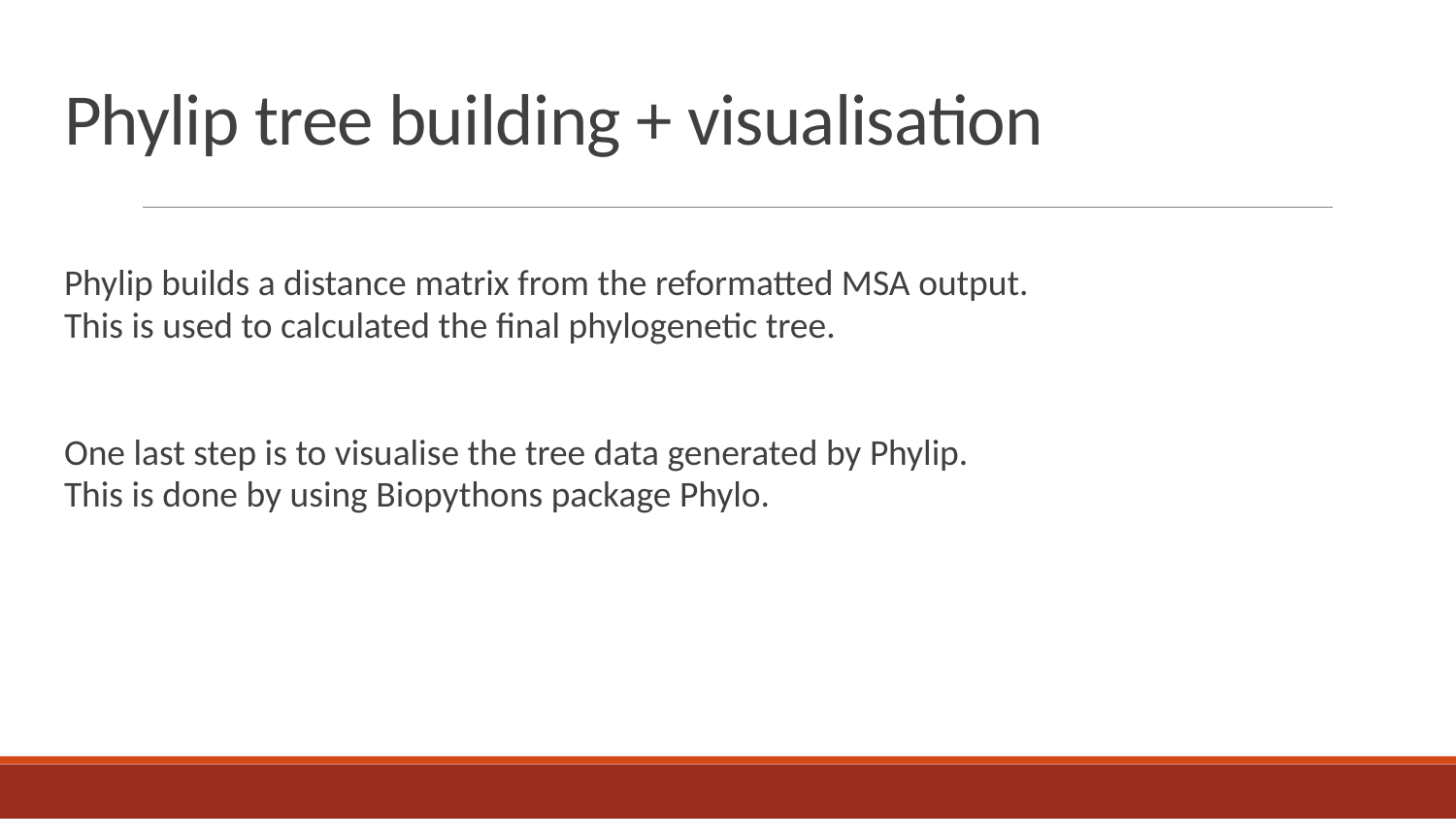

# Phylip tree building + visualisation

Phylip builds a distance matrix from the reformatted MSA output.
This is used to calculated the final phylogenetic tree.

One last step is to visualise the tree data generated by Phylip.
This is done by using Biopythons package Phylo.